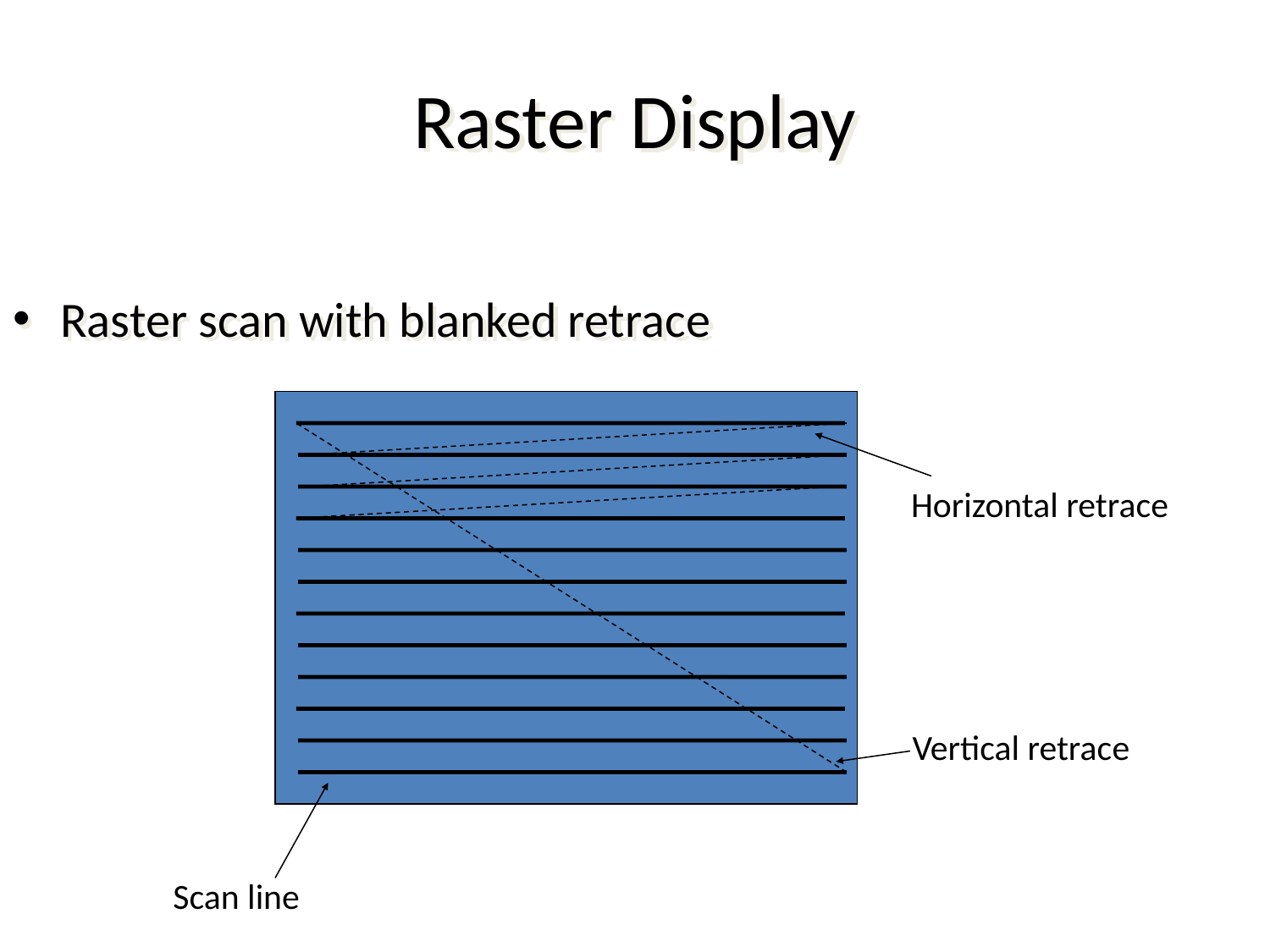

# Raster Display

Raster scan with blanked retrace

Horizontal retrace

Vertical retrace

Scan line